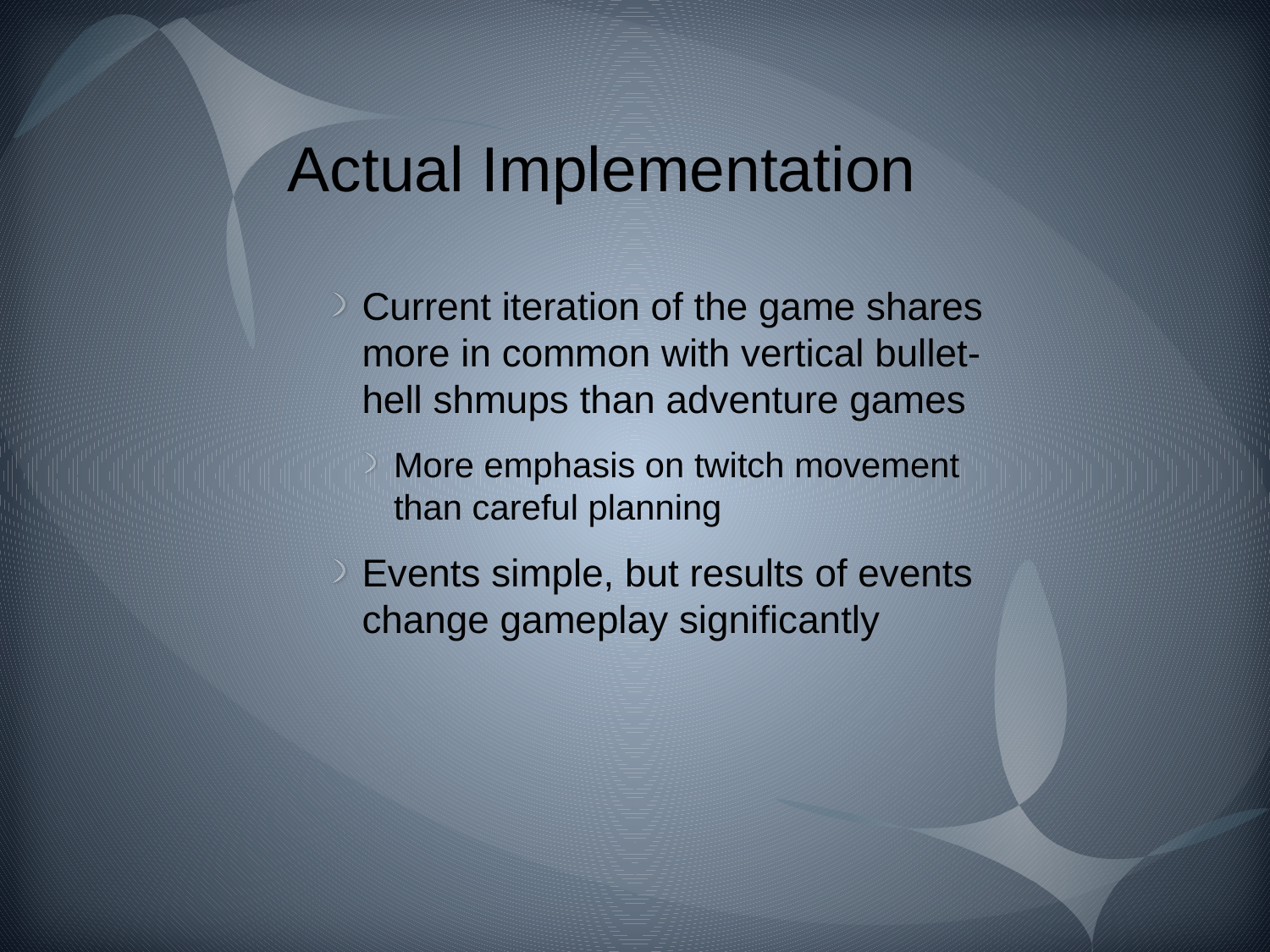

# Actual Implementation
Current iteration of the game shares more in common with vertical bullet-hell shmups than adventure games
More emphasis on twitch movement than careful planning
Events simple, but results of events change gameplay significantly